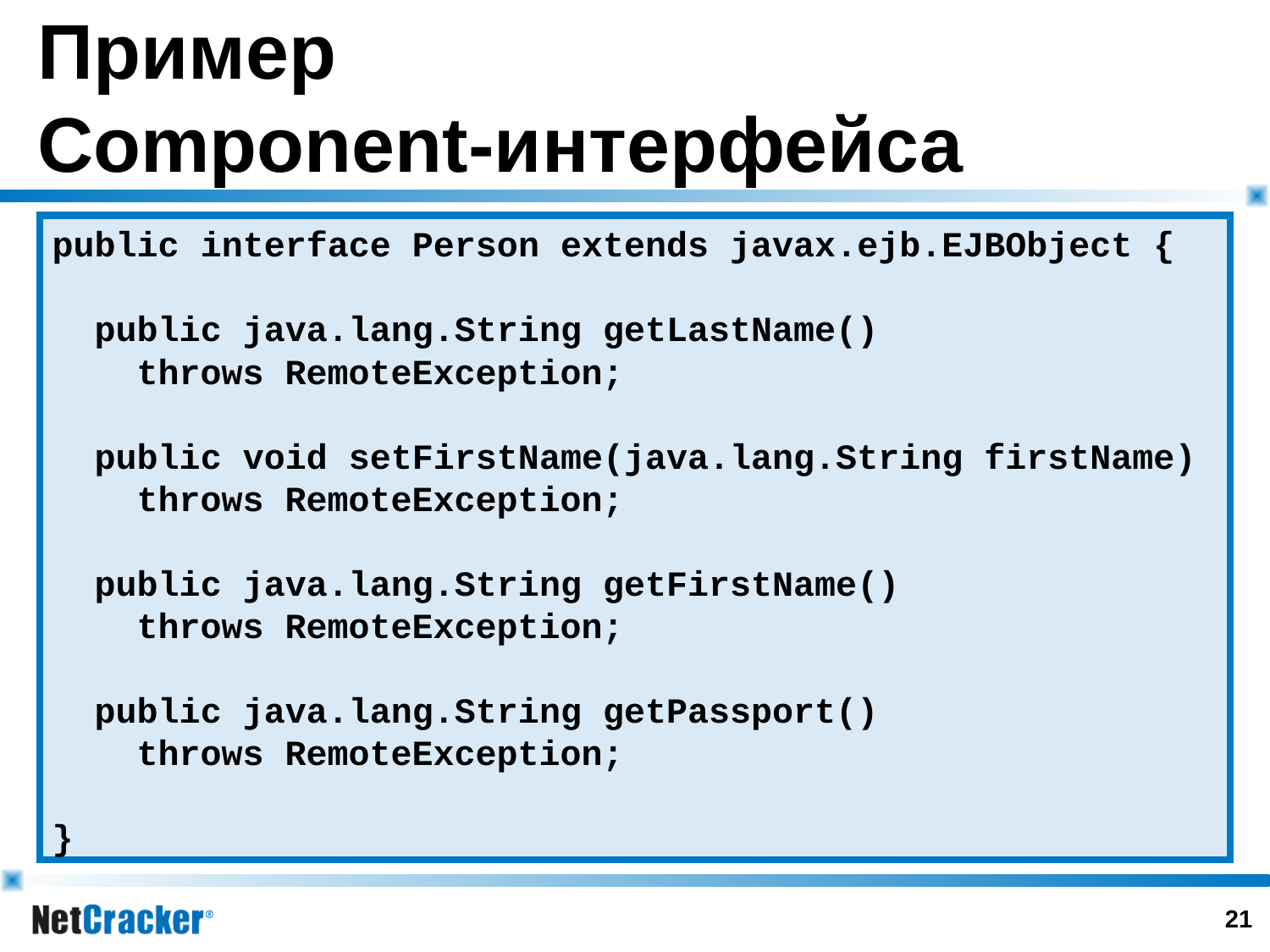

# Пример Component-интерфейса
public interface Person extends javax.ejb.EJBObject {

  public java.lang.String getLastName()
    throws RemoteException;

  public void setFirstName(java.lang.String firstName)
    throws RemoteException;

  public java.lang.String getFirstName()
    throws RemoteException;

  public java.lang.String getPassport()
    throws RemoteException;

}
21